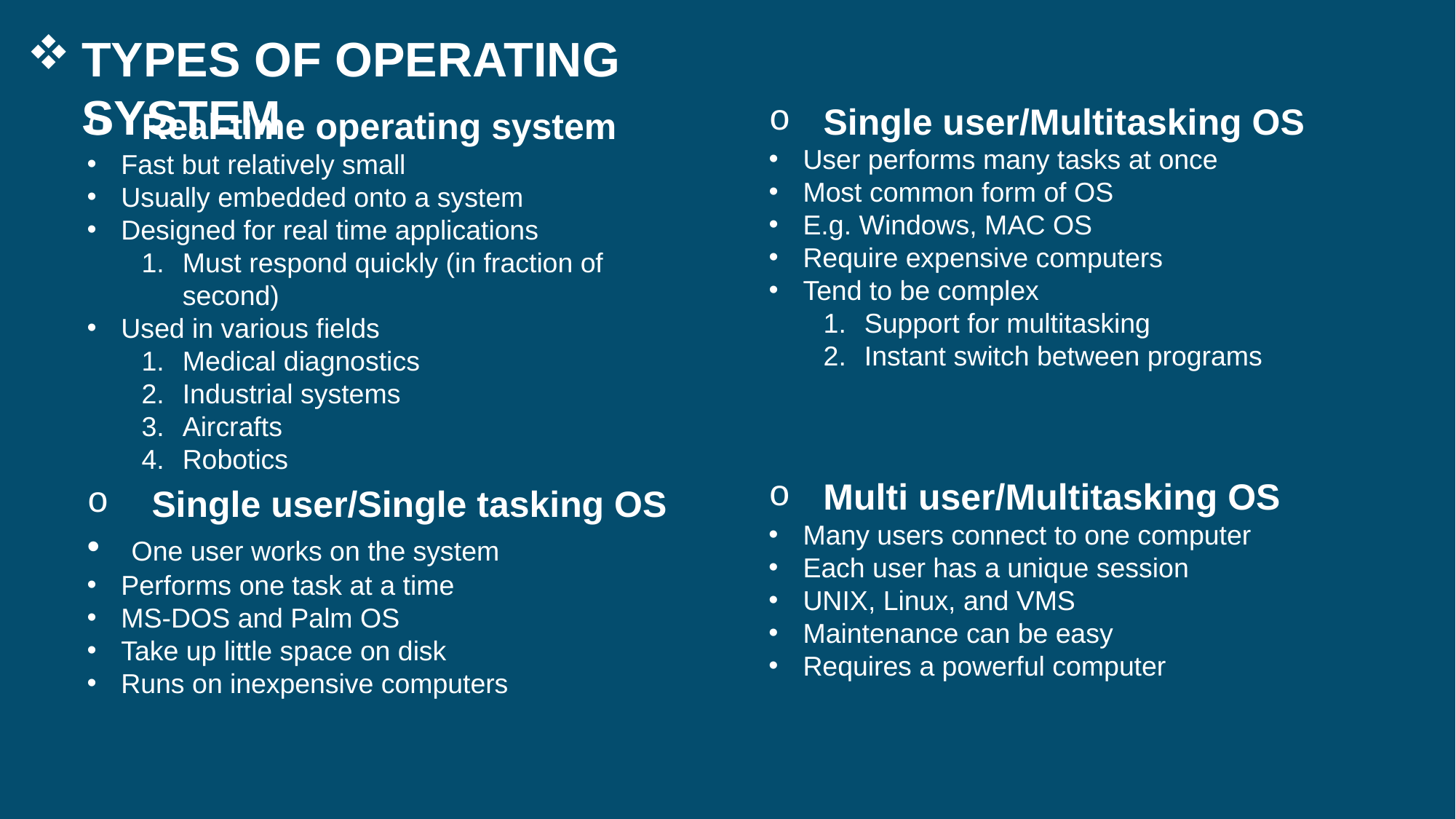

TYPES OF OPERATING SYSTEM
Single user/Multitasking OS
User performs many tasks at once
Most common form of OS
E.g. Windows, MAC OS
Require expensive computers
Tend to be complex
Support for multitasking
Instant switch between programs

Real-time operating system
Fast but relatively small
Usually embedded onto a system
Designed for real time applications
Must respond quickly (in fraction of second)
Used in various fields
Medical diagnostics
Industrial systems
Aircrafts
Robotics

Multi user/Multitasking OS
Many users connect to one computer
Each user has a unique session
UNIX, Linux, and VMS
Maintenance can be easy
Requires a powerful computer

 Single user/Single tasking OS
 One user works on the system
Performs one task at a time
MS-DOS and Palm OS
Take up little space on disk
Runs on inexpensive computers